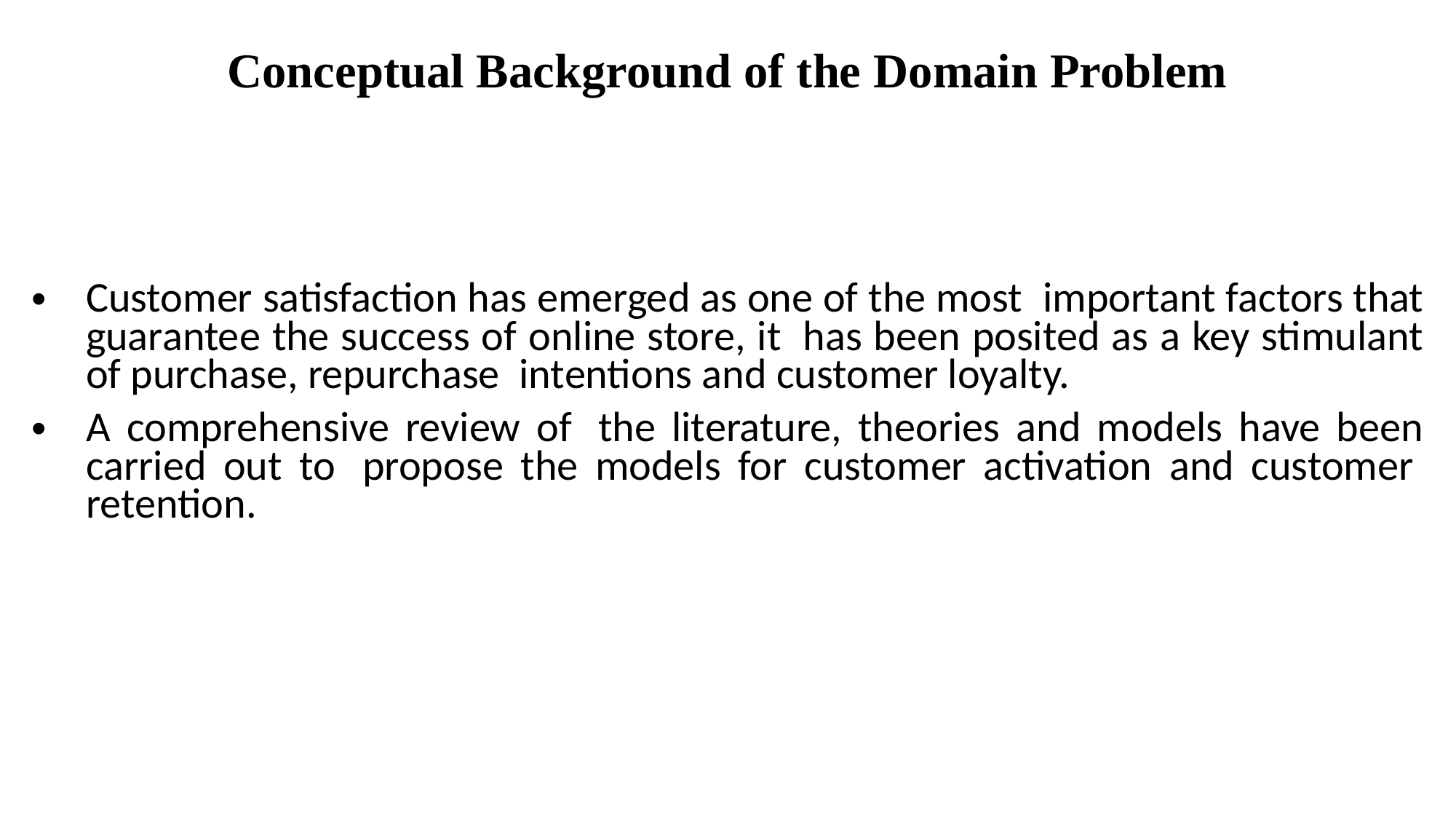

# Conceptual Background of the Domain Problem
Customer satisfaction has emerged as one of the most  important factors that guarantee the success of online store, it  has been posited as a key stimulant of purchase, repurchase  intentions and customer loyalty.
A comprehensive review of  the literature, theories and models have been carried out to  propose the models for customer activation and customer  retention.